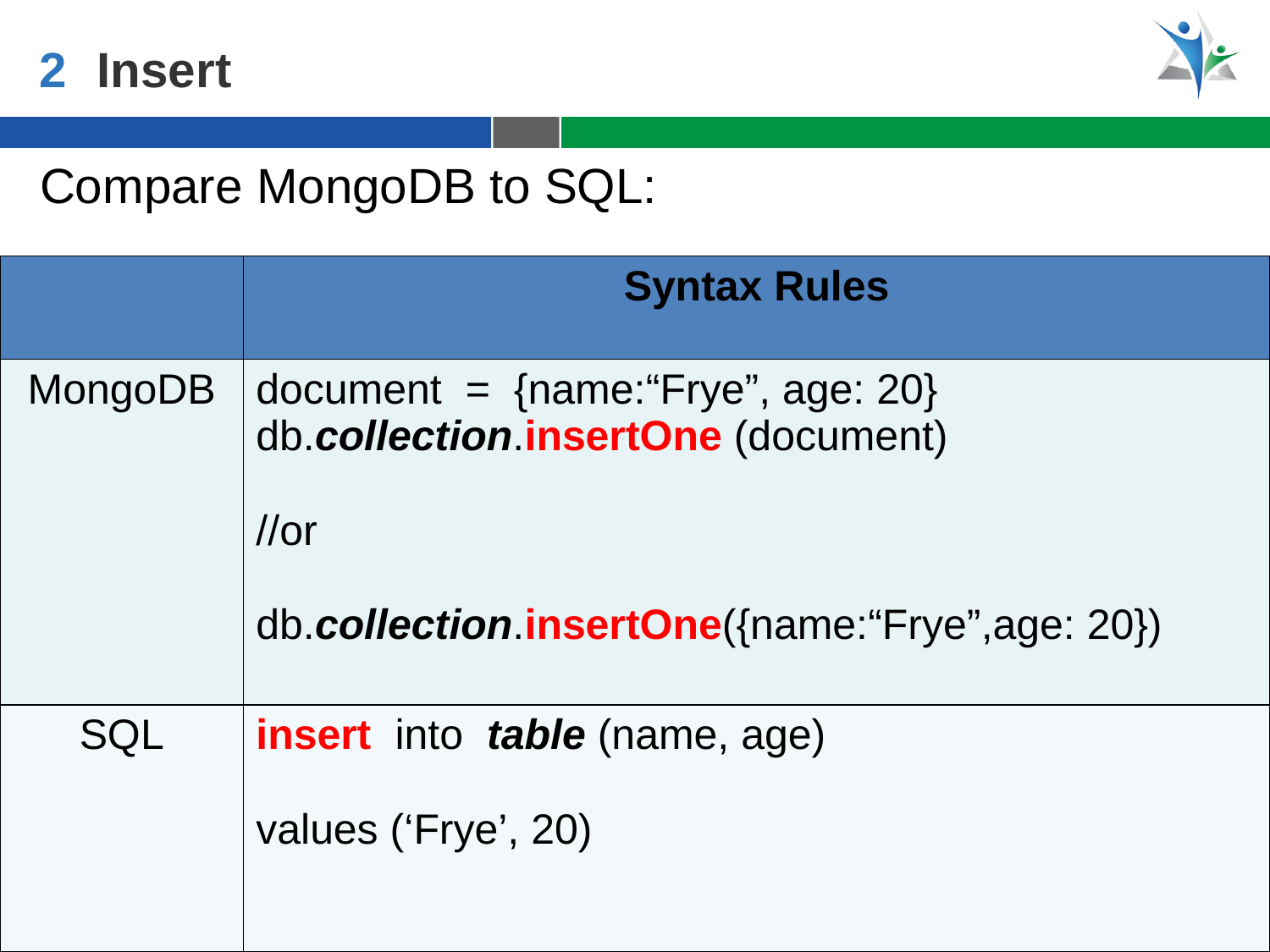

2
Insert

Compare MongoDB to SQL:

|  | Syntax Rules |
| --- | --- |
| MongoDB | document = {name:“Frye”, age: 20} db.collection.insertOne (document) //or db.collection.insertOne({name:“Frye”,age: 20}) |
| SQL | insert into table (name, age) values (‘Frye’, 20) |